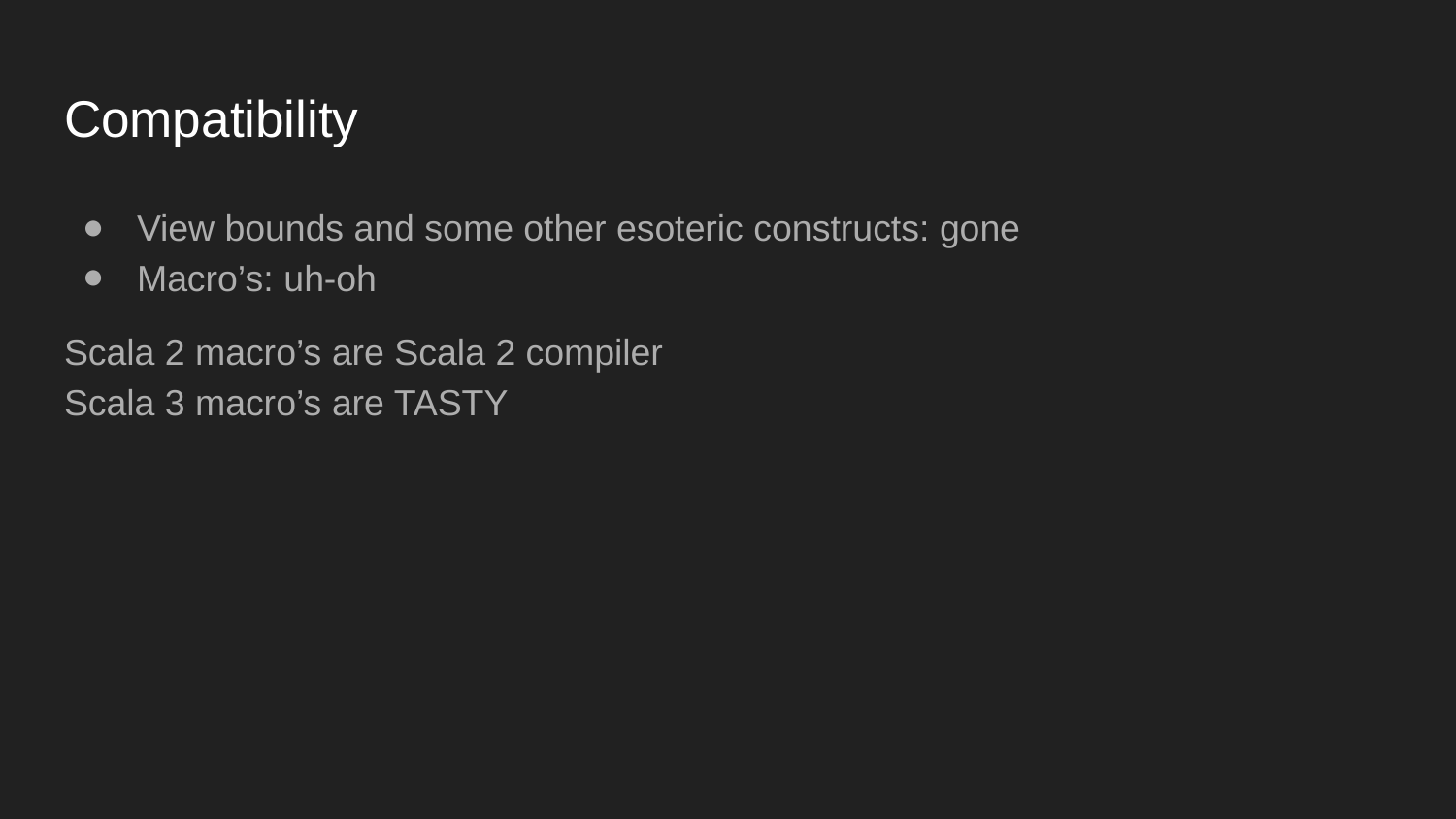

# Compatibility
View bounds and some other esoteric constructs: gone
Macro’s: uh-oh
Scala 2 macro’s are Scala 2 compiler
Scala 3 macro’s are TASTY